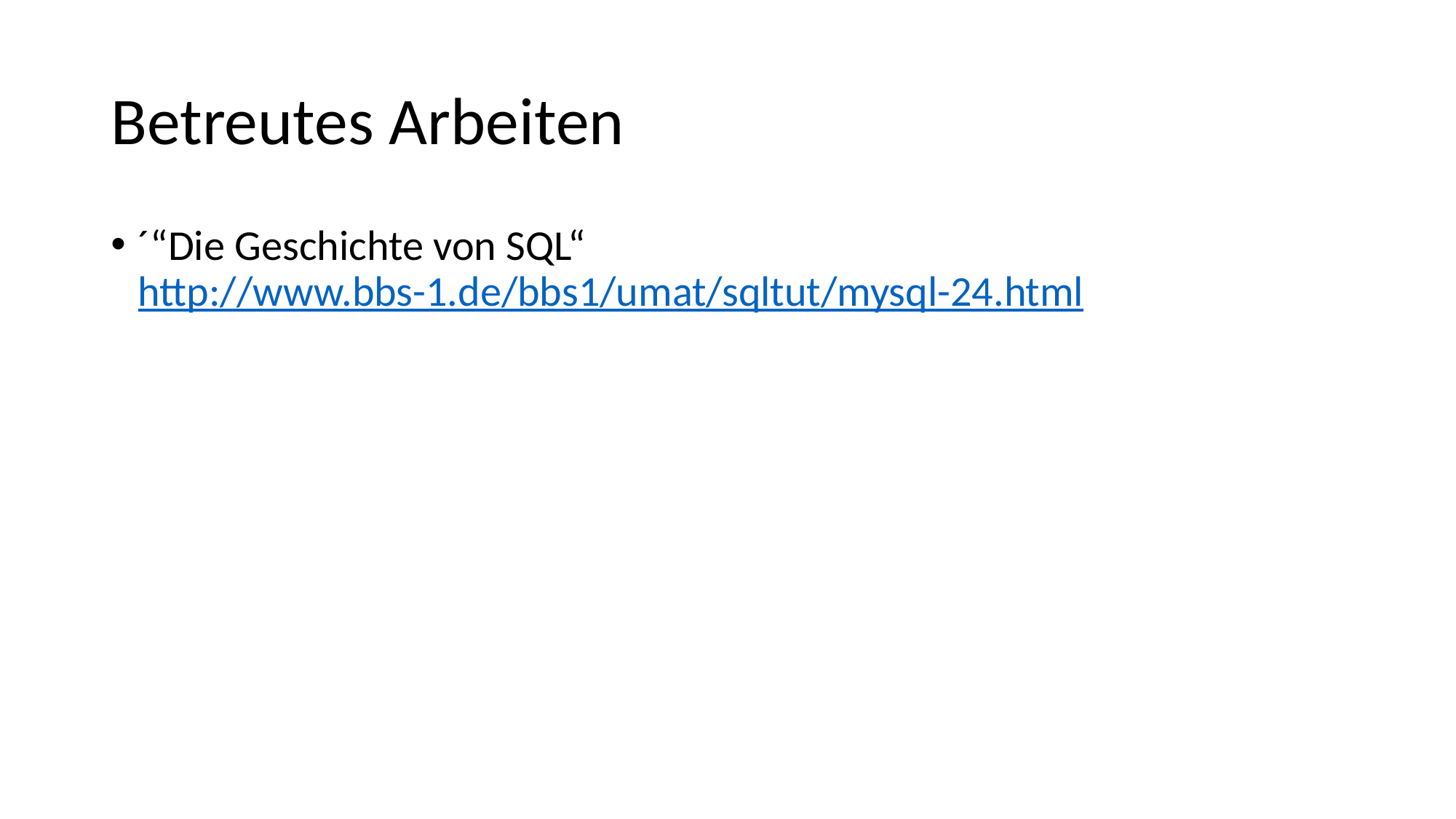

# Betreutes Arbeiten
´“Die Geschichte von SQL“
http://www.bbs-1.de/bbs1/umat/sqltut/mysql-24.html